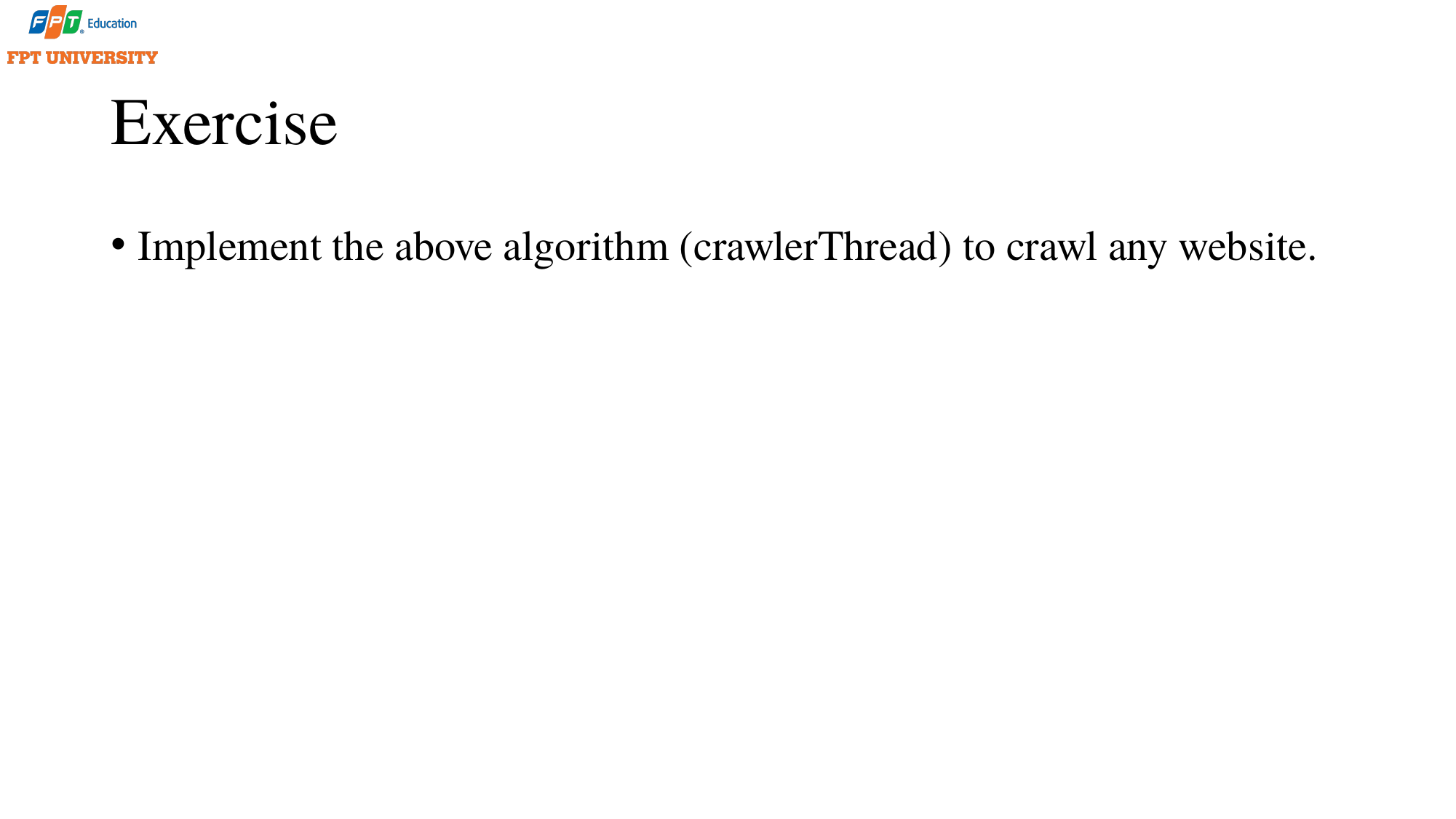

# Exercise
Implement the above algorithm (crawlerThread) to crawl any website.